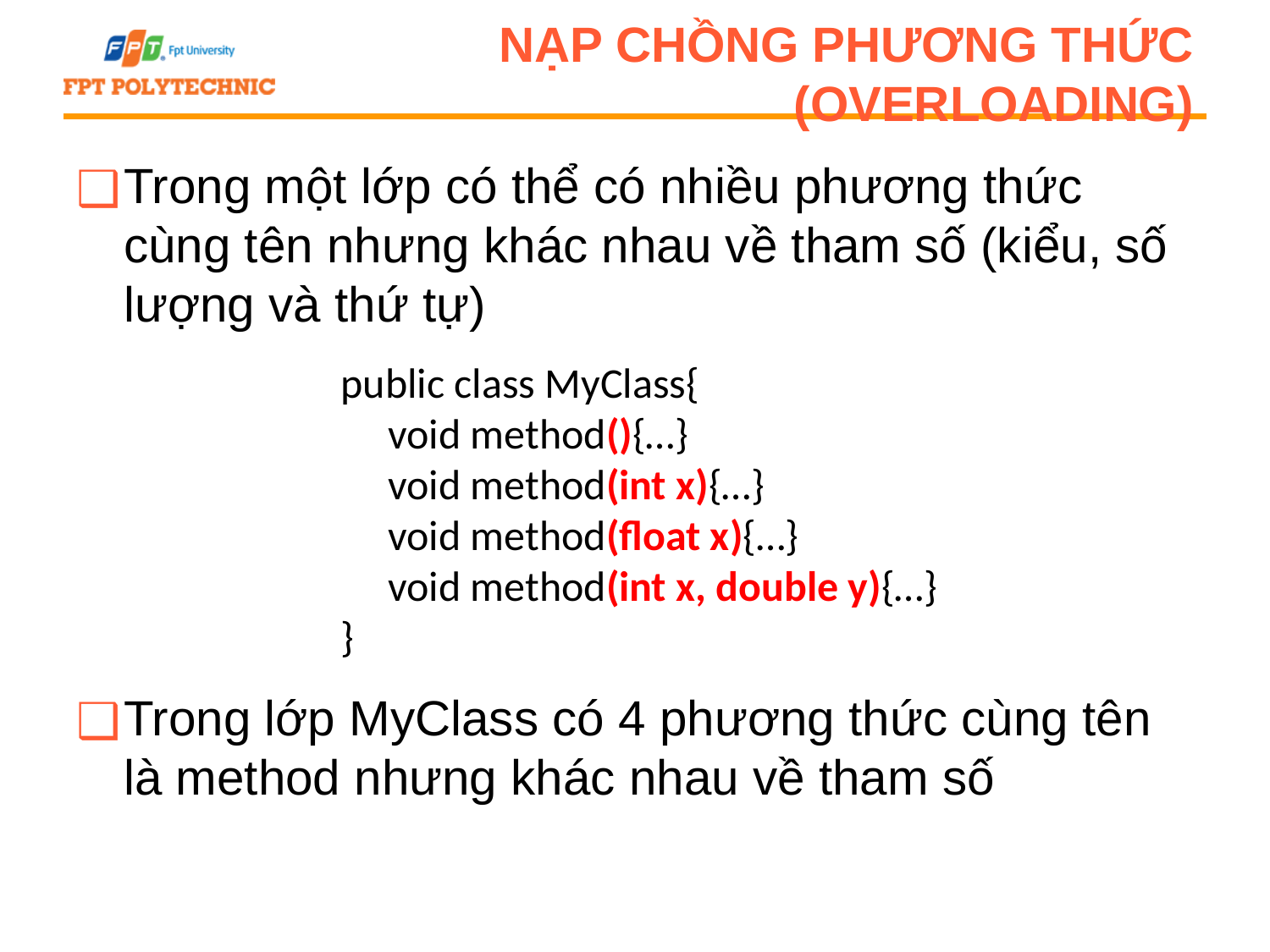

# Nạp chồng phương thức (overloading)
Trong một lớp có thể có nhiều phương thức cùng tên nhưng khác nhau về tham số (kiểu, số lượng và thứ tự)

Trong lớp MyClass có 4 phương thức cùng tên là method nhưng khác nhau về tham số
public class MyClass{
     void method(){…}
     void method(int x){…}
     void method(float x){…}
     void method(int x, double y){…}
}